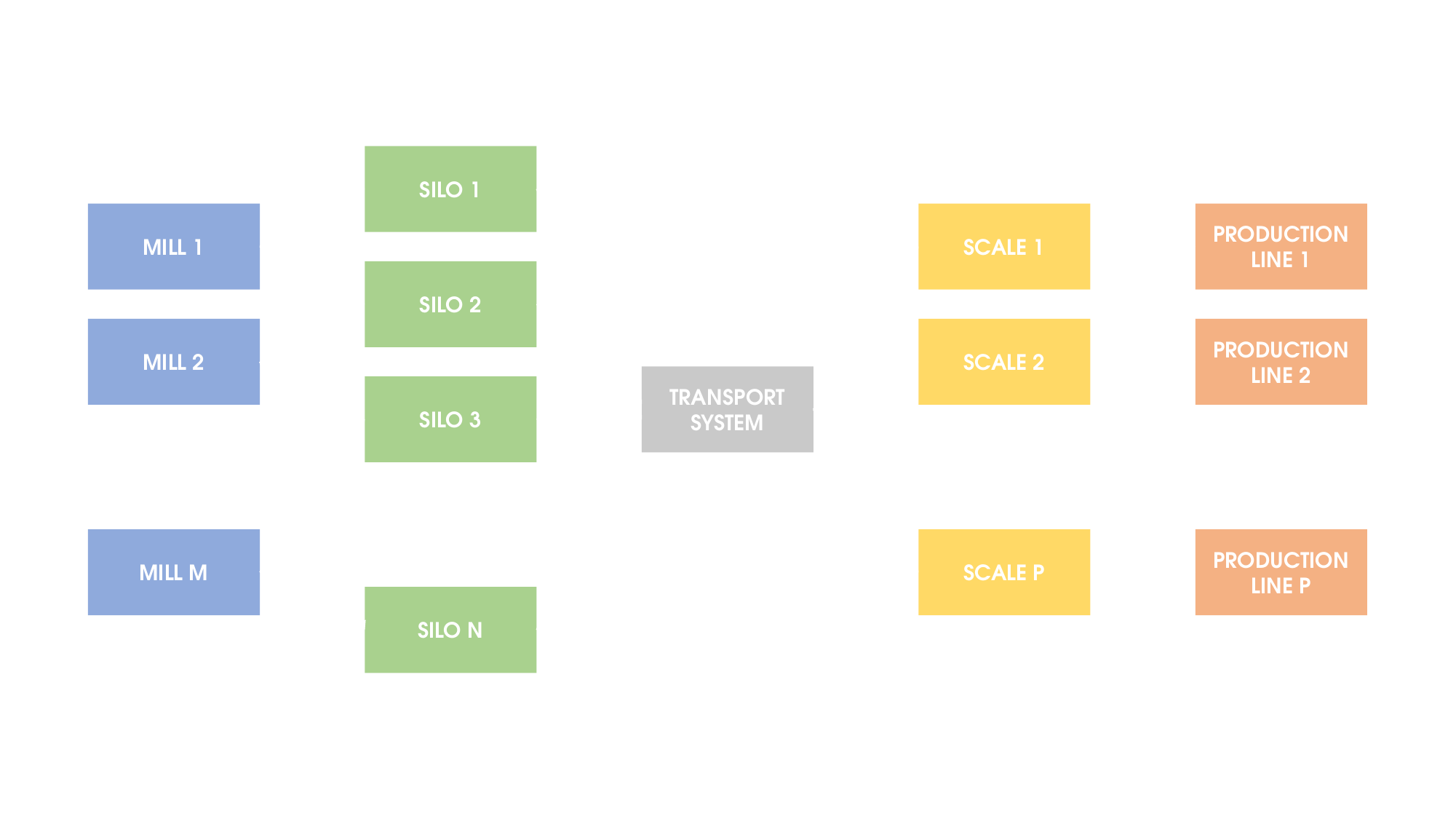

SILO 1
MILL 1
SCALE 1
PRODUCTION LINE 1
SILO 2
MILL 2
SCALE 2
PRODUCTION LINE 2
TRANSPORT SYSTEM
SILO 3
...
...
...
...
...
...
...
...
MILL M
SCALE P
PRODUCTION LINE P
SILO N